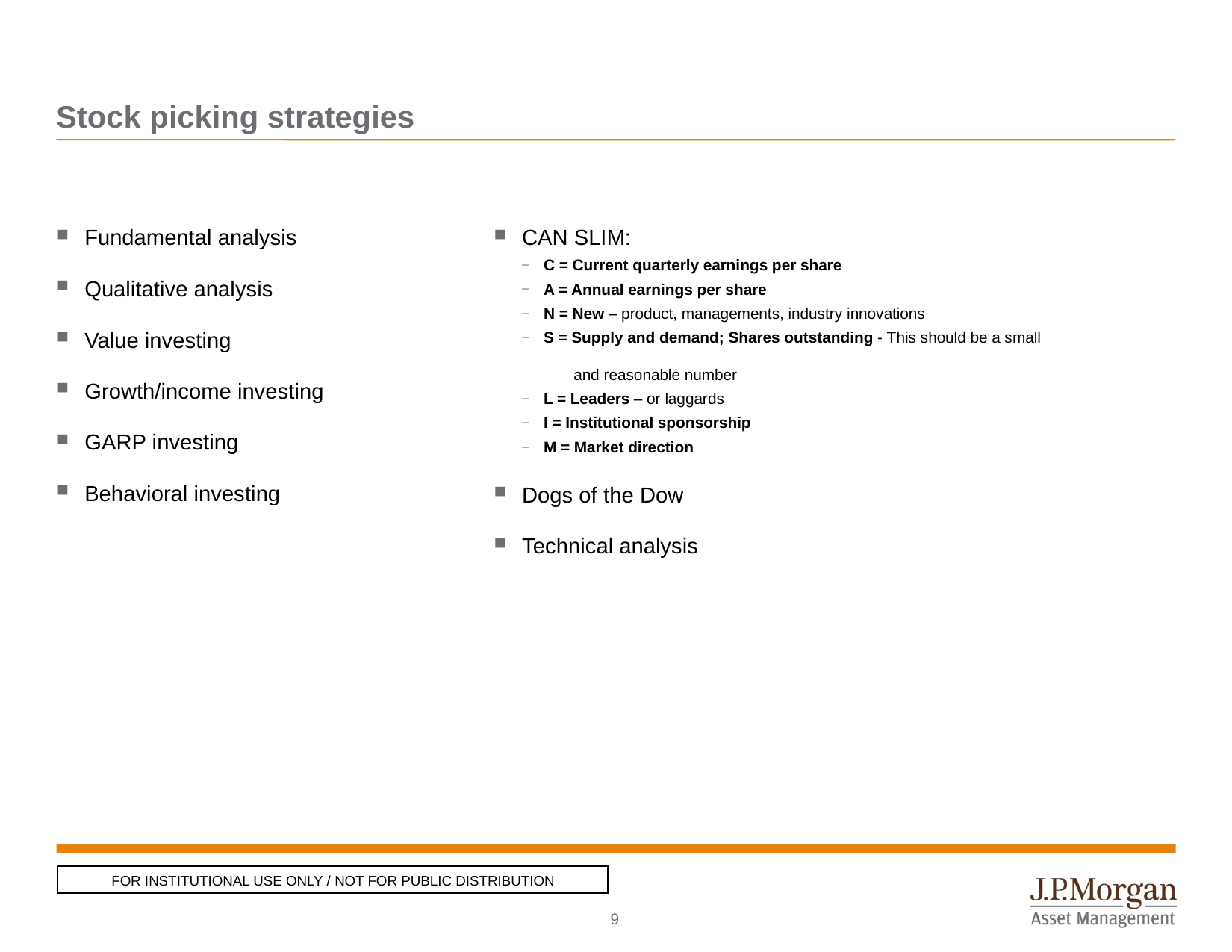

# Stock picking strategies
Fundamental analysis
Qualitative analysis
Value investing
Growth/income investing
GARP investing
Behavioral investing
CAN SLIM:
C = Current quarterly earnings per share
A = Annual earnings per share
N = New – product, managements, industry innovations
S = Supply and demand; Shares outstanding - This should be a small
       and reasonable number
L = Leaders – or laggards
I = Institutional sponsorship
M = Market direction
Dogs of the Dow
Technical analysis

FOR INSTITUTIONAL USE ONLY / NOT FOR PUBLIC DISTRIBUTION
9